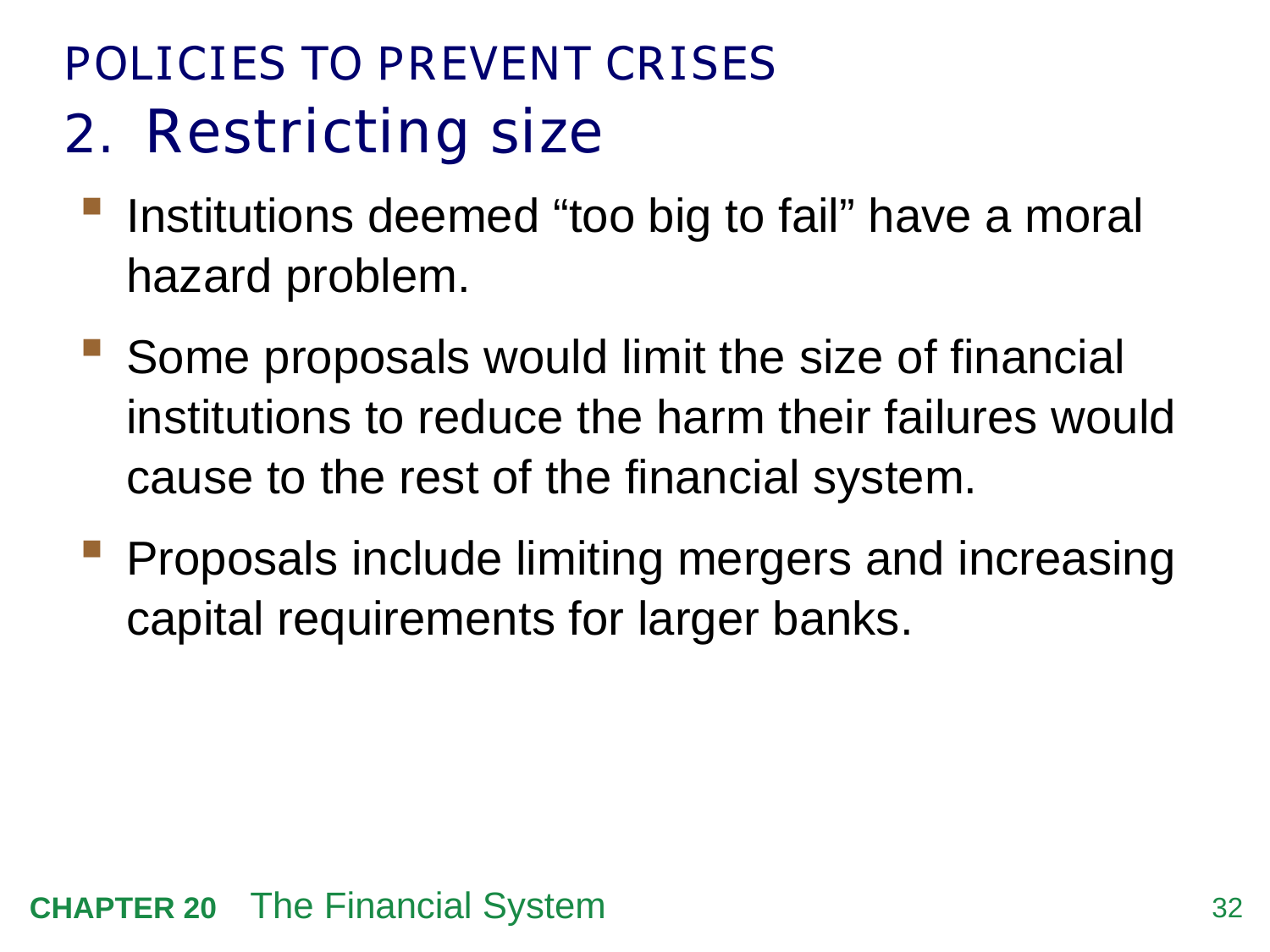

# POLICIES TO PREVENT CRISES 2.  Restricting size
Institutions deemed “too big to fail” have a moral hazard problem.
Some proposals would limit the size of financial institutions to reduce the harm their failures would cause to the rest of the financial system.
Proposals include limiting mergers and increasing capital requirements for larger banks.